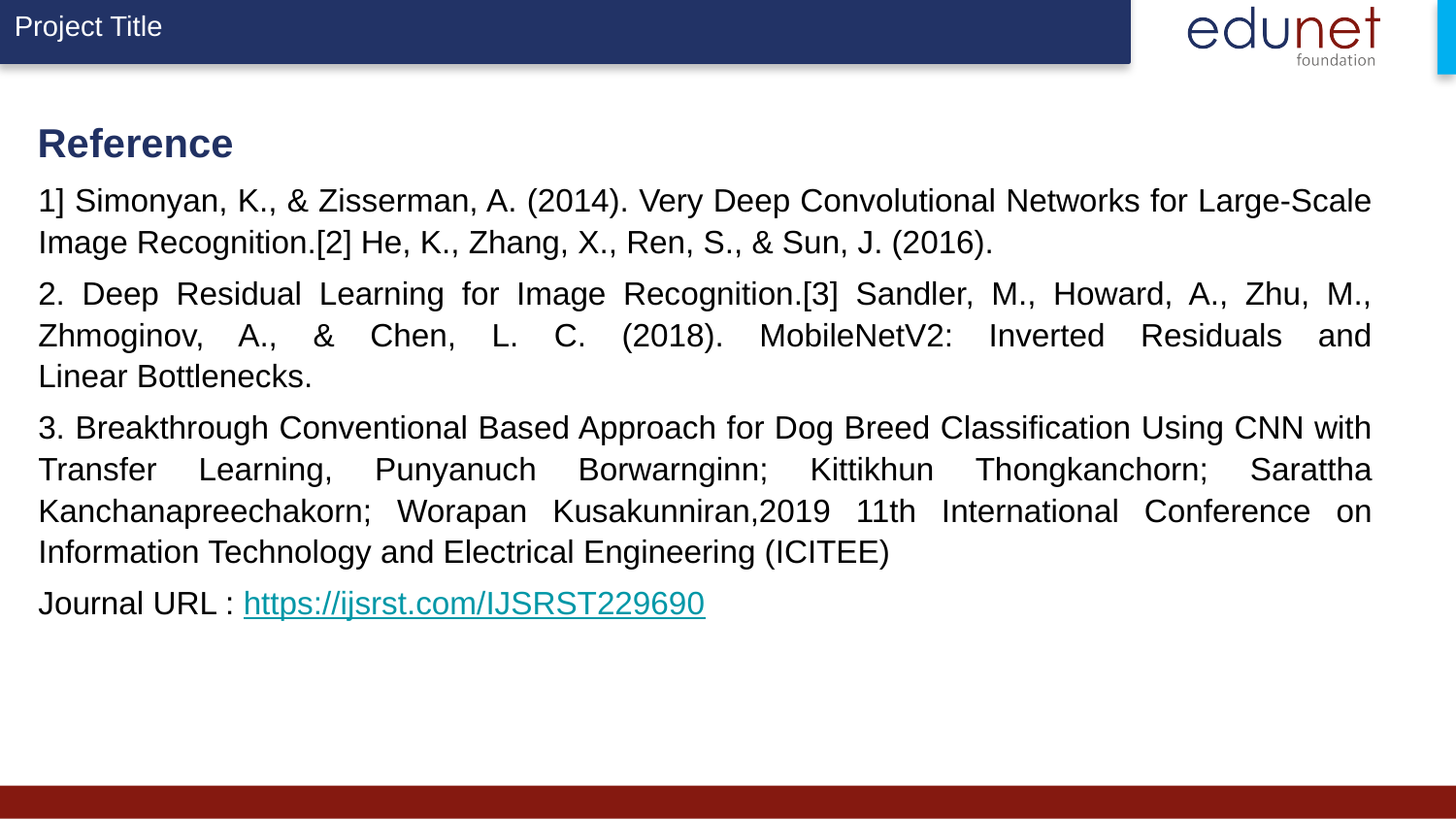

Reference
1] Simonyan, K., & Zisserman, A. (2014). Very Deep Convolutional Networks for Large-Scale Image Recognition.[2] He, K., Zhang, X., Ren, S., & Sun, J. (2016).
2. Deep Residual Learning for Image Recognition.[3] Sandler, M., Howard, A., Zhu, M., Zhmoginov, A., & Chen, L. C. (2018). MobileNetV2: Inverted Residuals and Linear Bottlenecks.
3. Breakthrough Conventional Based Approach for Dog Breed Classification Using CNN with Transfer Learning, Punyanuch Borwarnginn; Kittikhun Thongkanchorn; Sarattha Kanchanapreechakorn; Worapan Kusakunniran,2019 11th International Conference on Information Technology and Electrical Engineering (ICITEE)
Journal URL : https://ijsrst.com/IJSRST229690